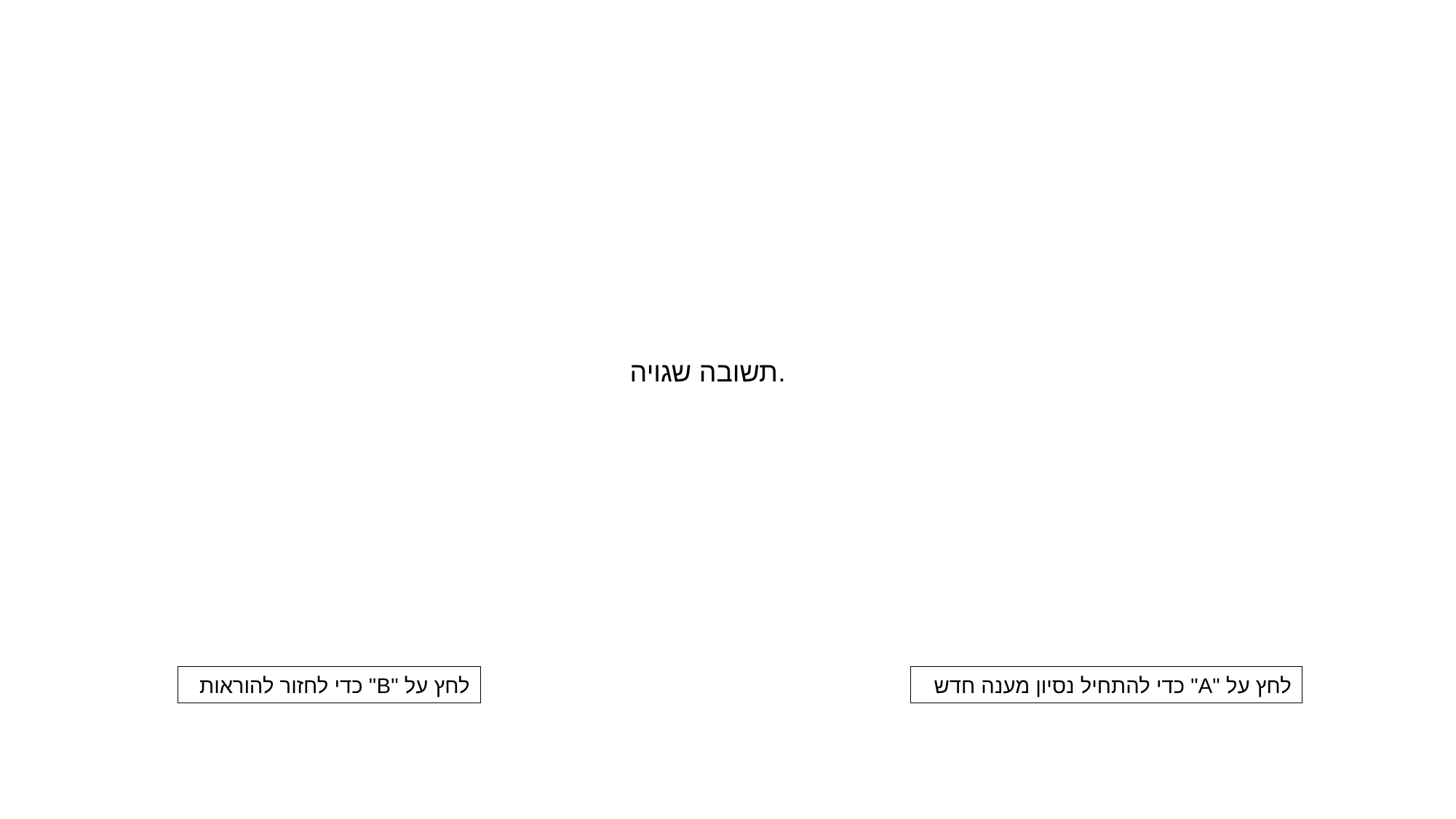

תשובה שגויה.
לחץ על "A" כדי להתחיל נסיון מענה חדש
לחץ על "B" כדי לחזור להוראות